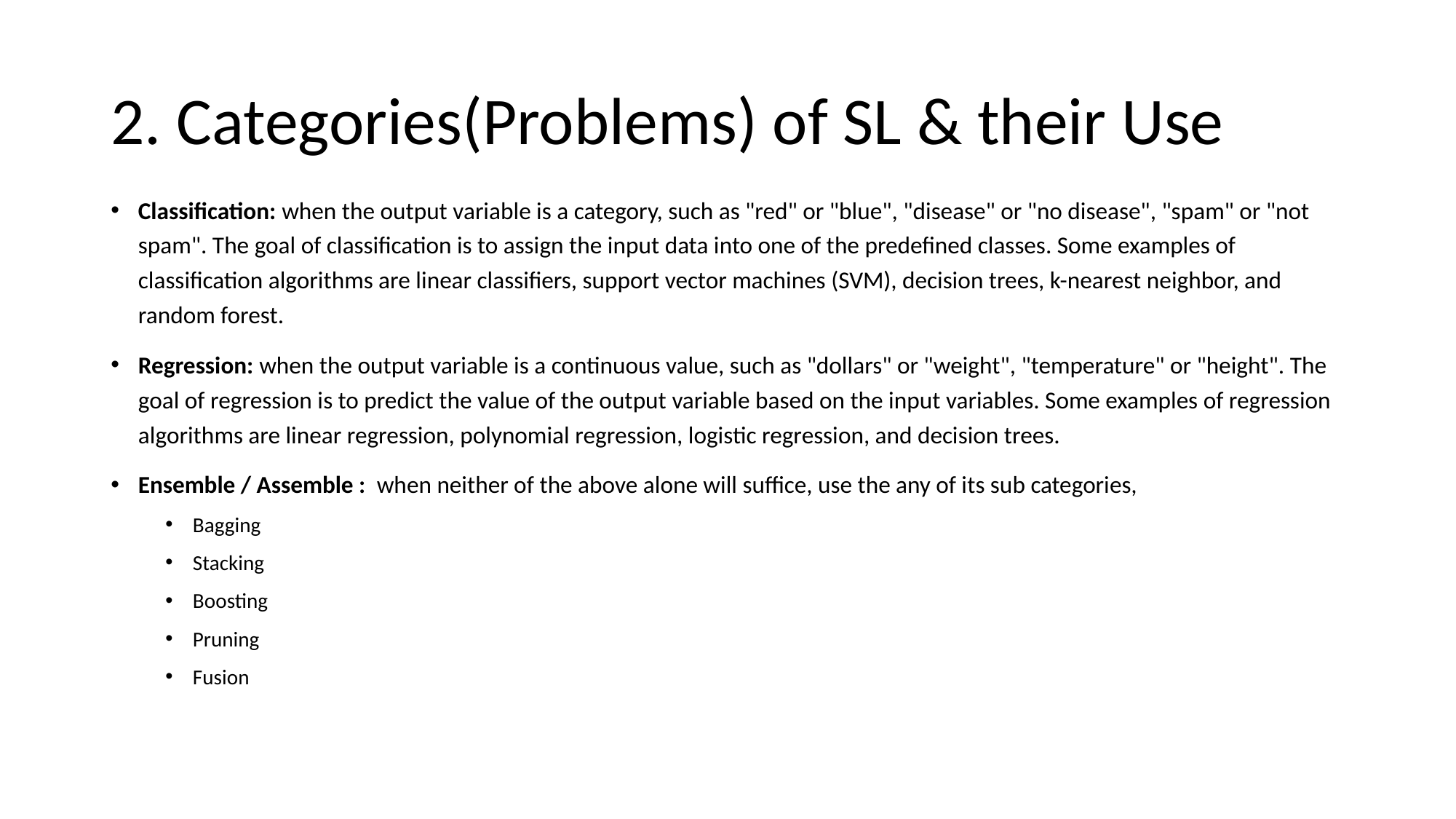

# 2. Categories(Problems) of SL & their Use
Classification: when the output variable is a category, such as "red" or "blue", "disease" or "no disease", "spam" or "not spam". The goal of classification is to assign the input data into one of the predefined classes. Some examples of classification algorithms are linear classifiers, support vector machines (SVM), decision trees, k-nearest neighbor, and random forest.
Regression: when the output variable is a continuous value, such as "dollars" or "weight", "temperature" or "height". The goal of regression is to predict the value of the output variable based on the input variables. Some examples of regression algorithms are linear regression, polynomial regression, logistic regression, and decision trees.
Ensemble / Assemble :  when neither of the above alone will suffice, use the any of its sub categories,
Bagging
Stacking
Boosting
Pruning
Fusion